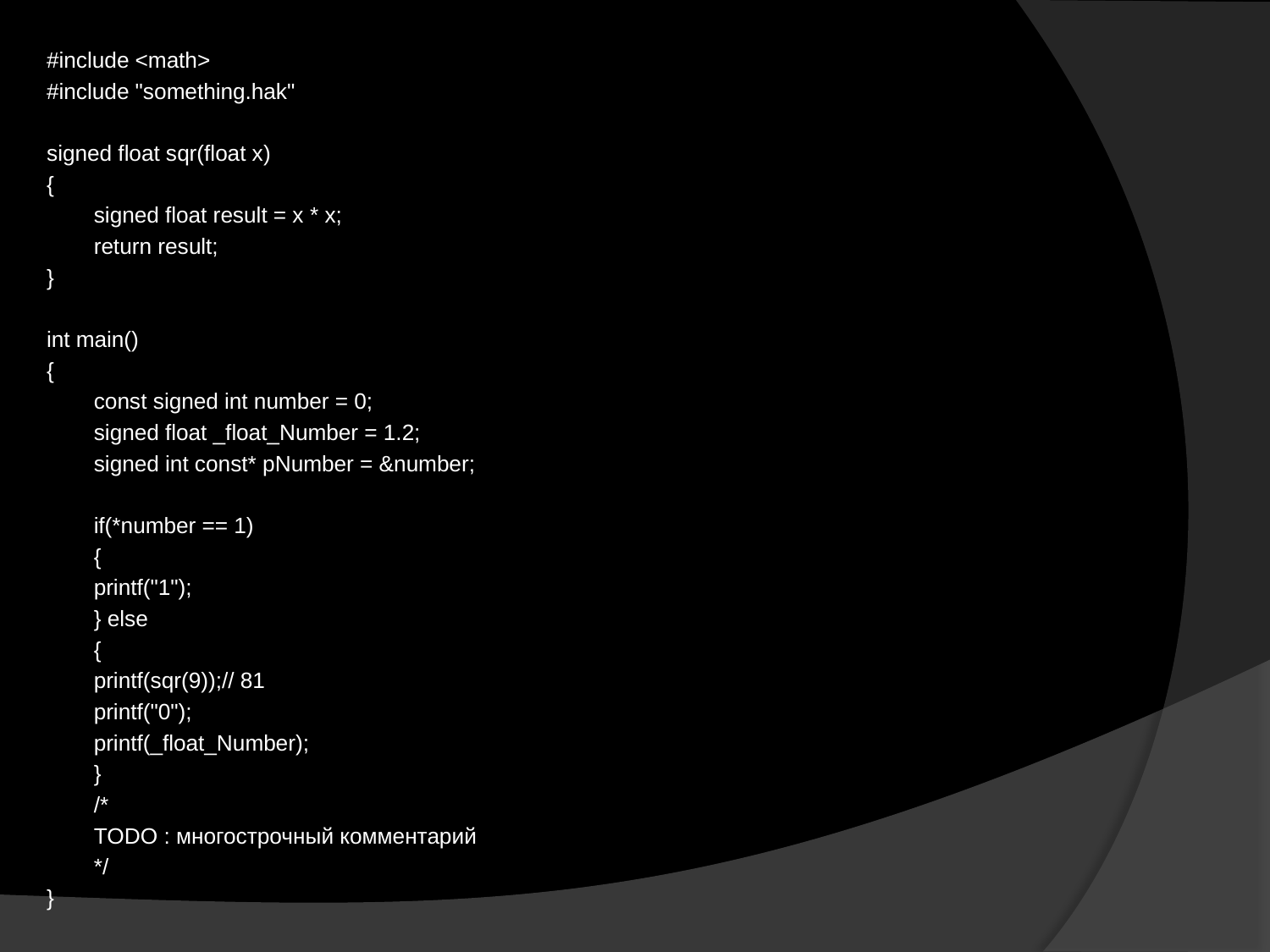

#include <math>
#include "something.hak"

signed float sqr(float x)
{
	signed float result = x * x;
	return result;
}

int main()
{
	const signed int number = 0;
	signed float _float_Number = 1.2;
	signed int const* pNumber = &number;

	if(*number == 1)
	{
		printf("1");
	} else
	{
		printf(sqr(9));// 81
		printf("0");
		printf(_float_Number);
	}
	/*
	TODO : многострочный комментарий
	*/
}